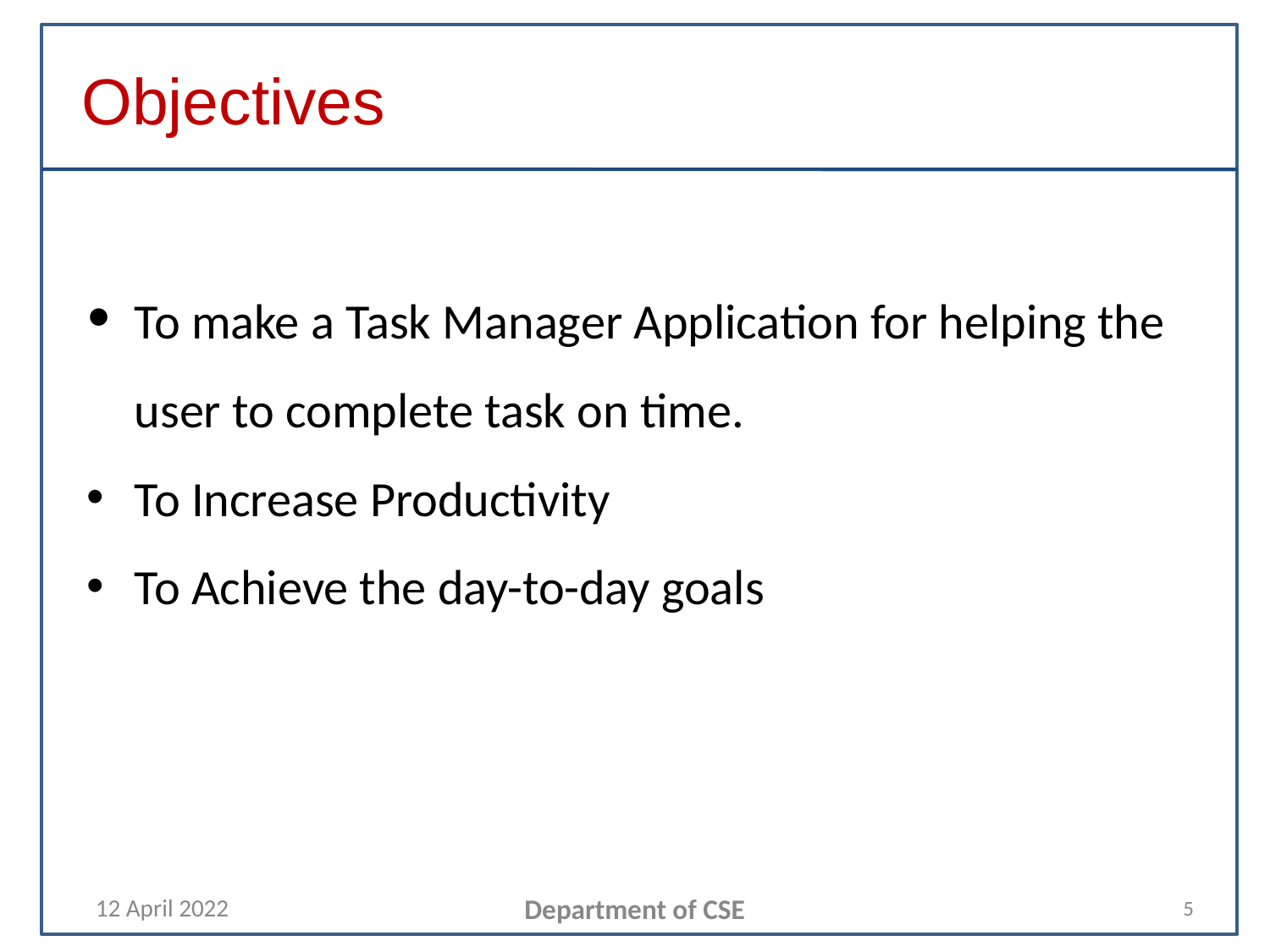

# Objectives
To make a Task Manager Application for helping the user to complete task on time.
To Increase Productivity
To Achieve the day-to-day goals
12 April 2022
Department of CSE
5